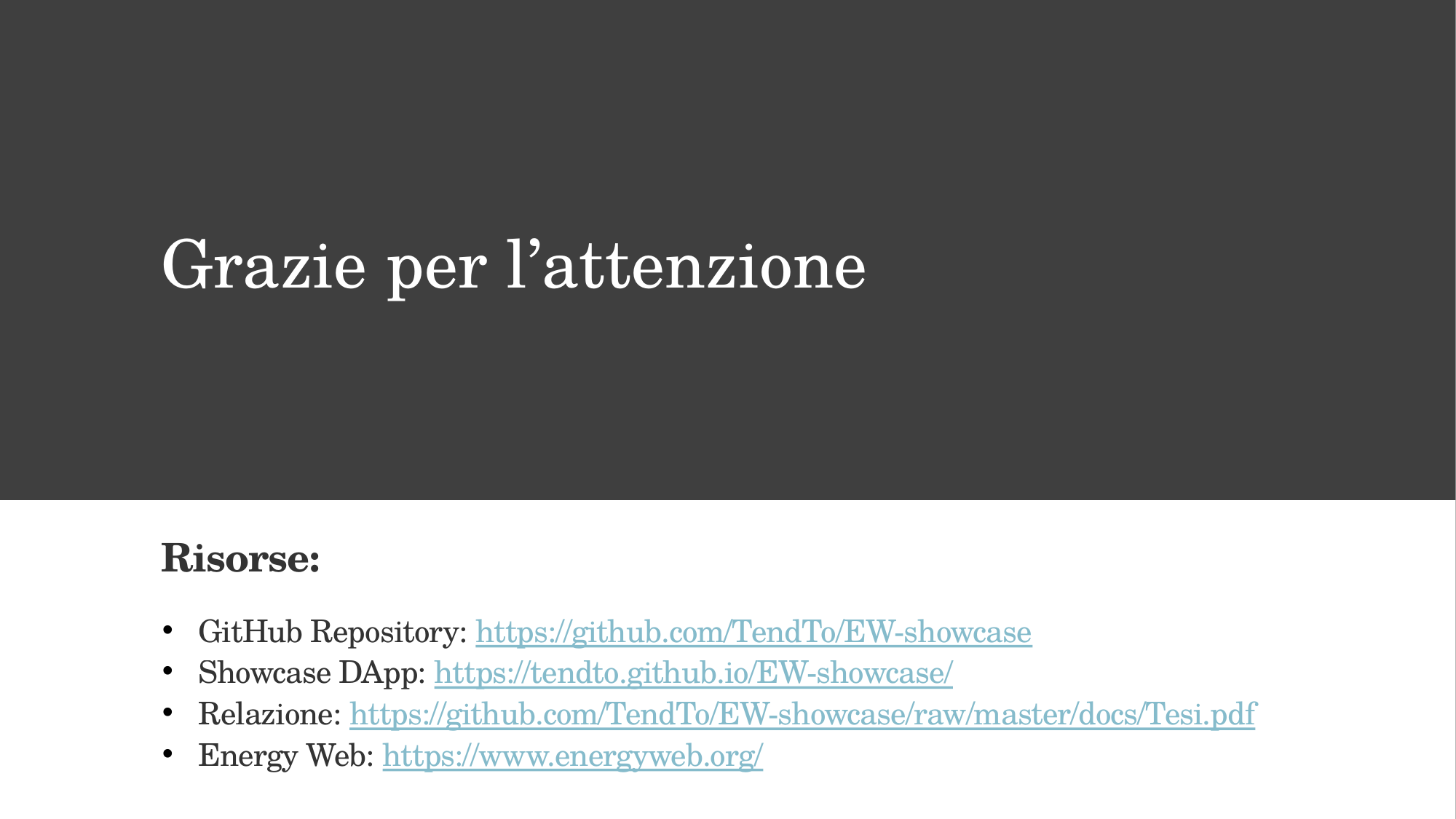

Grazie per l’attenzione

# Risorse:
GitHub Repository: https://github.com/TendTo/EW-showcase
Showcase DApp: https://tendto.github.io/EW-showcase/
Relazione: https://github.com/TendTo/EW-showcase/raw/master/docs/Tesi.pdf
Energy Web: https://www.energyweb.org/